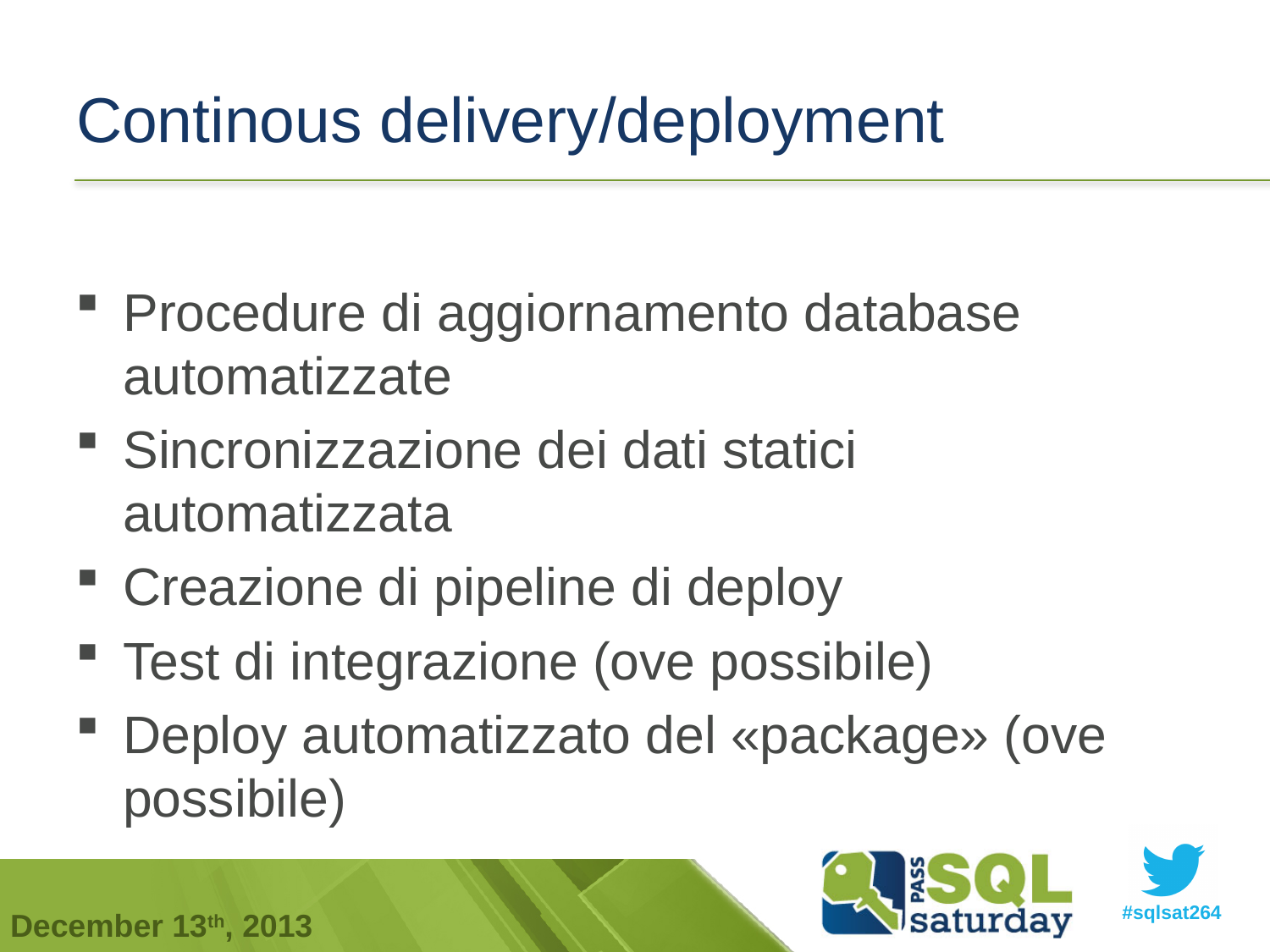

# Continous delivery/deployment

Procedure di aggiornamento database automatizzate
Sincronizzazione dei dati statici automatizzata
Creazione di pipeline di deploy
Test di integrazione (ove possibile)
Deploy automatizzato del «package» (ove possibile)